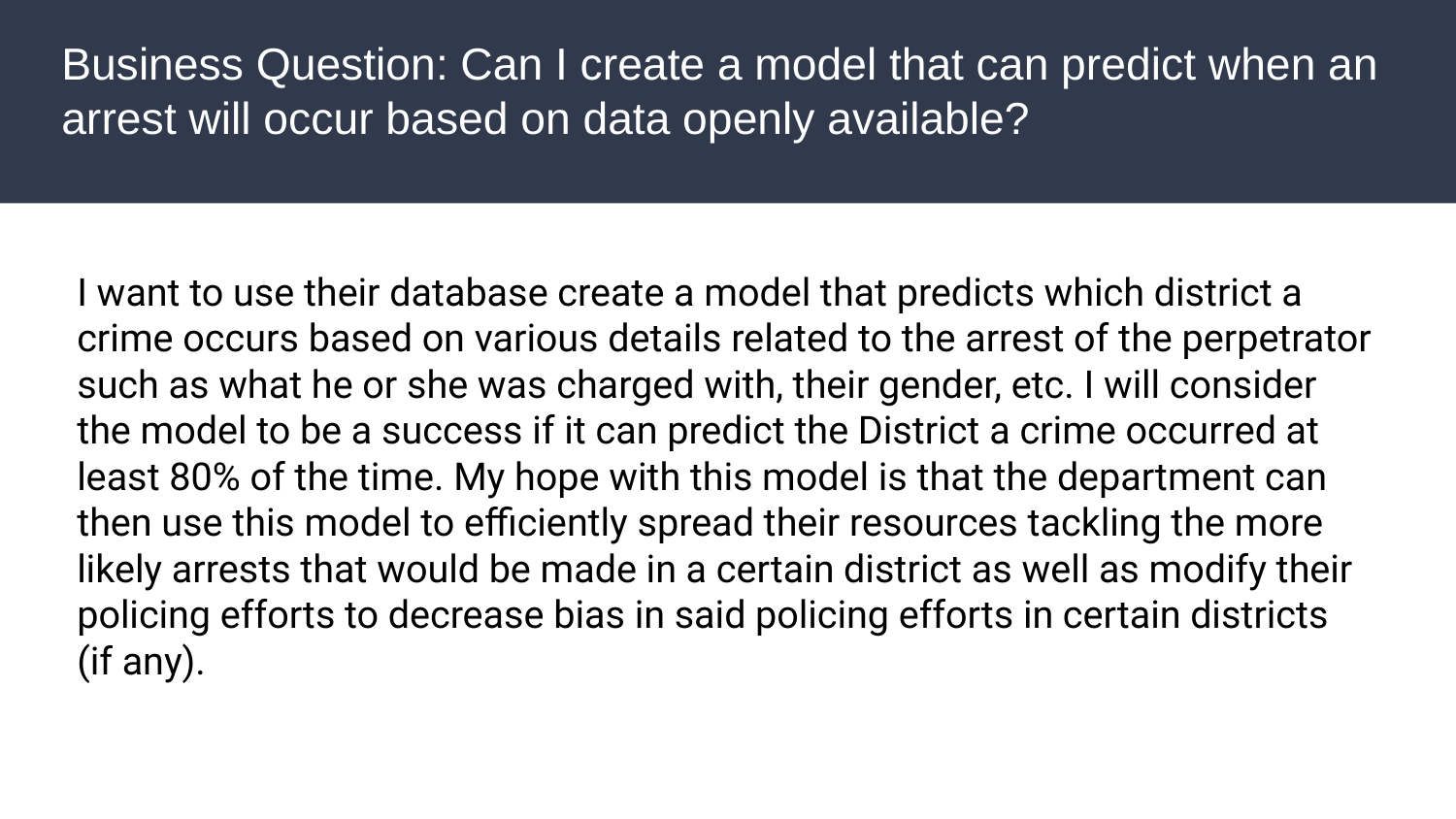

# Business Question: Can I create a model that can predict when an arrest will occur based on data openly available?
I want to use their database create a model that predicts which district a crime occurs based on various details related to the arrest of the perpetrator such as what he or she was charged with, their gender, etc. I will consider the model to be a success if it can predict the District a crime occurred at least 80% of the time. My hope with this model is that the department can then use this model to efficiently spread their resources tackling the more likely arrests that would be made in a certain district as well as modify their policing efforts to decrease bias in said policing efforts in certain districts (if any).